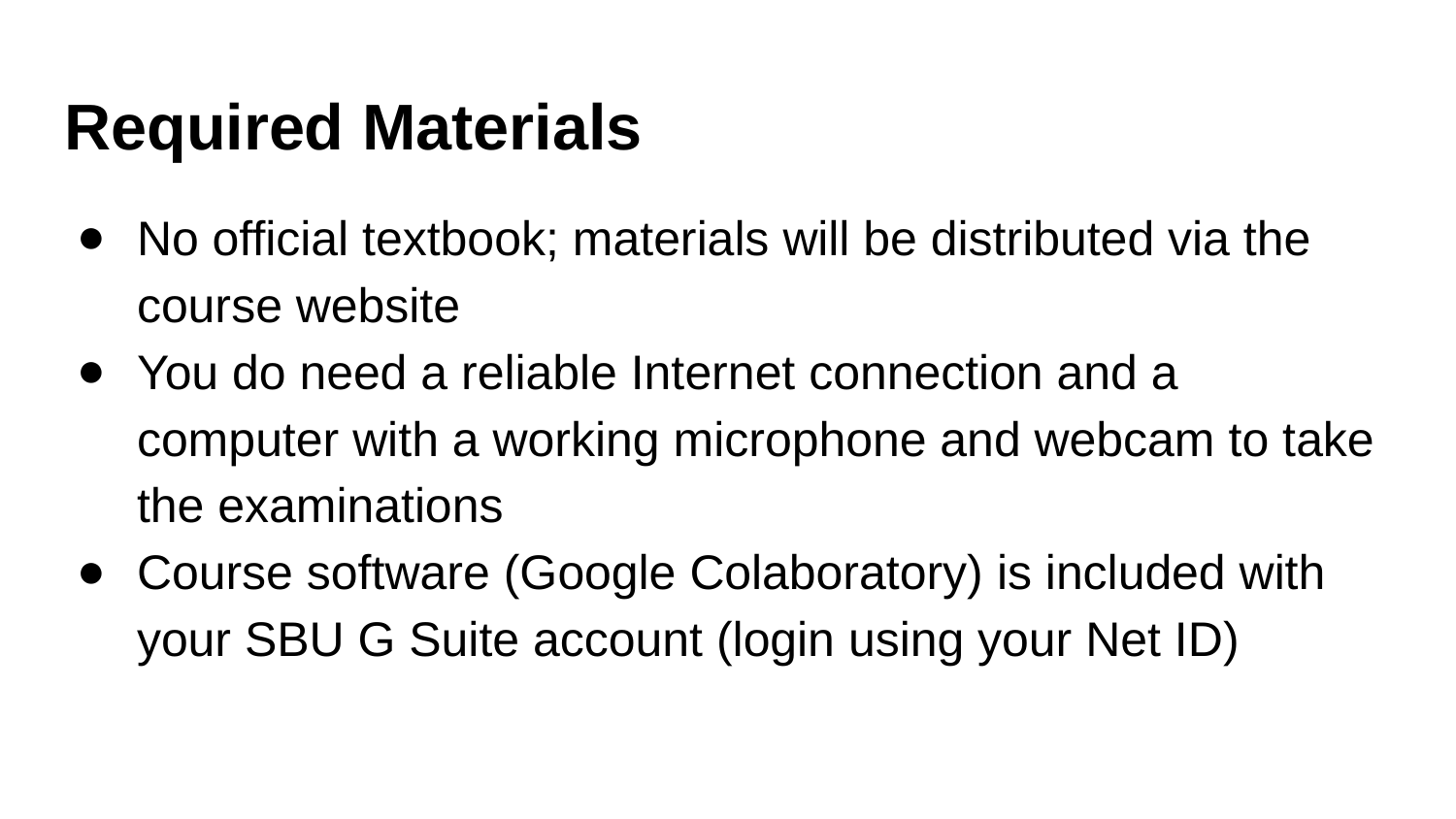

# Required Materials
No official textbook; materials will be distributed via the course website
You do need a reliable Internet connection and a computer with a working microphone and webcam to take the examinations
Course software (Google Colaboratory) is included with your SBU G Suite account (login using your Net ID)